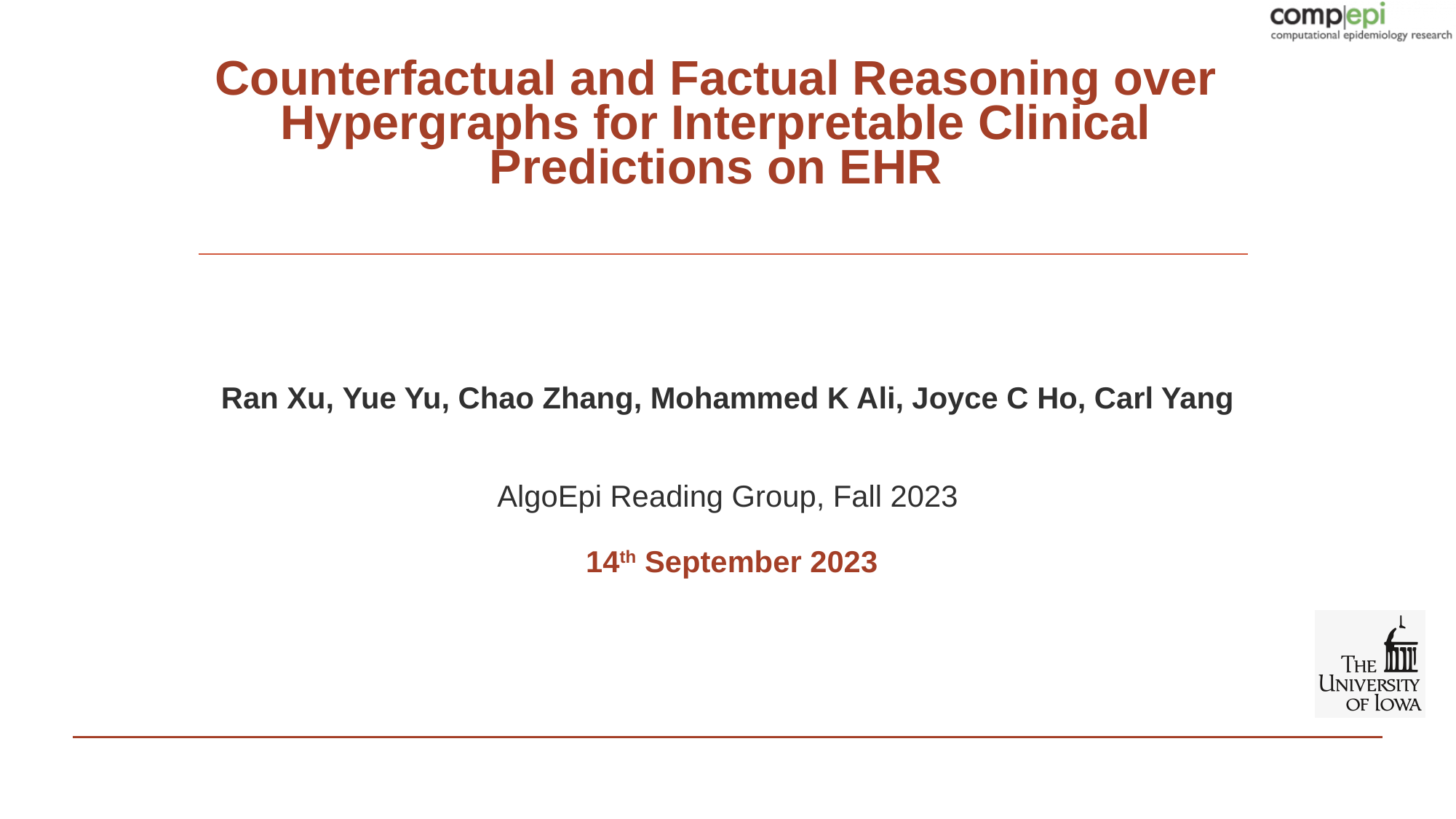

# Counterfactual and Factual Reasoning over Hypergraphs for Interpretable Clinical Predictions on EHR

Ran Xu, Yue Yu, Chao Zhang, Mohammed K Ali, Joyce C Ho, Carl Yang

AlgoEpi Reading Group, Fall 2023

 14th September 2023